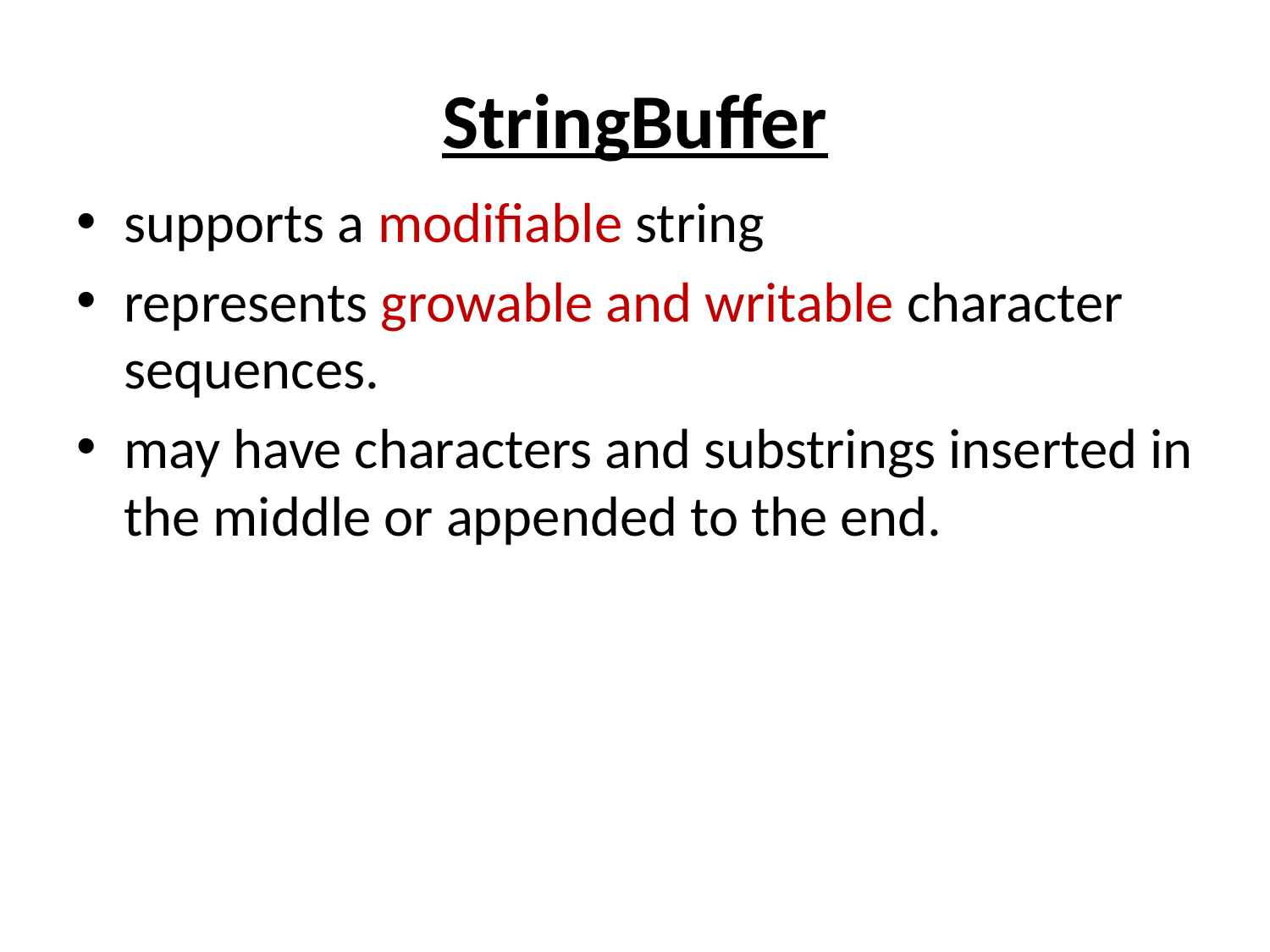

# StringBuffer
supports a modifiable string
represents growable and writable character sequences.
may have characters and substrings inserted in the middle or appended to the end.